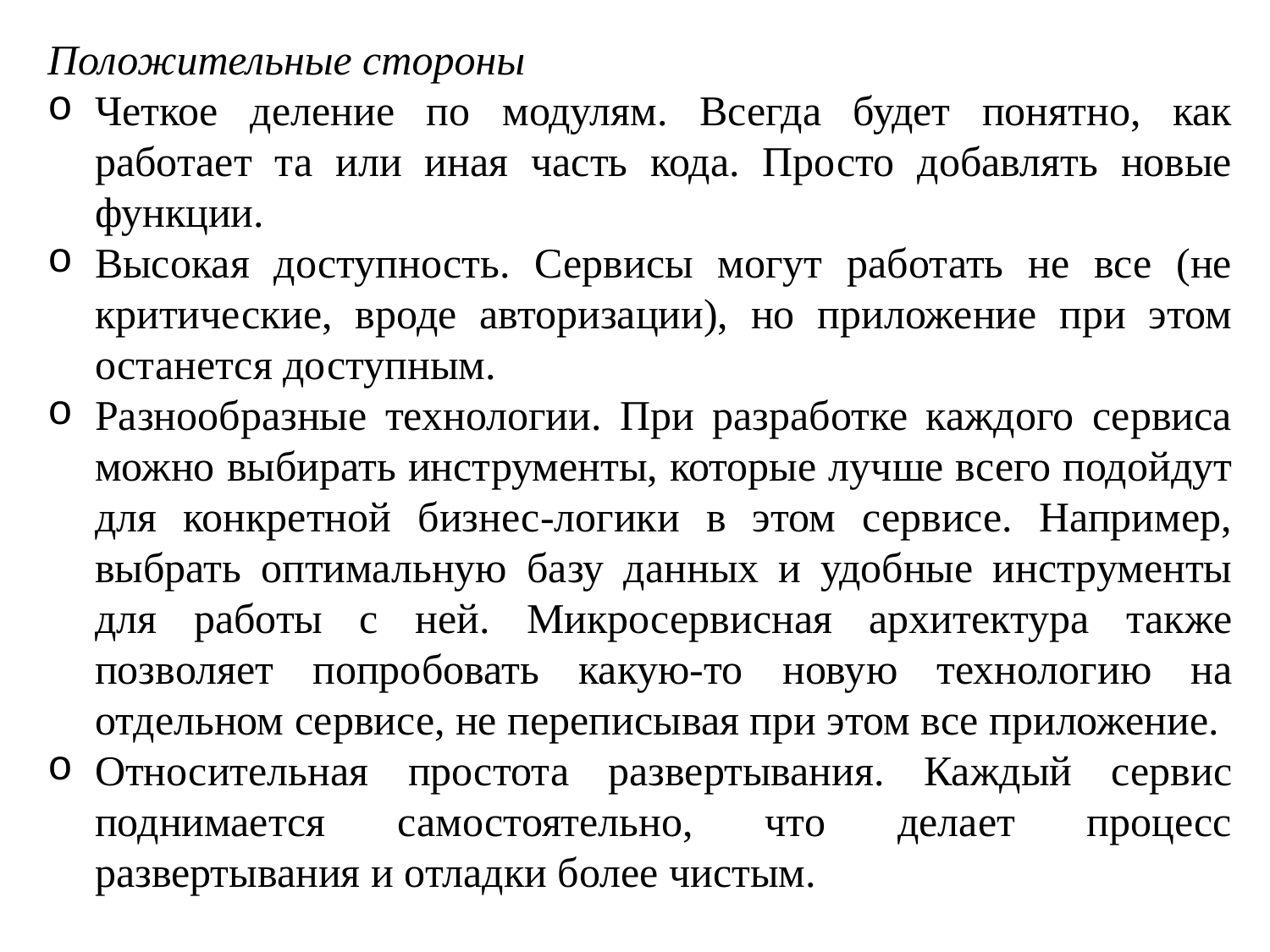

Положительные стороны
Четкое деление по модулям. Всегда будет понятно, как работает та или иная часть кода. Просто добавлять новые функции.
Высокая доступность. Сервисы могут работать не все (не критические, вроде авторизации), но приложение при этом останется доступным.
Разнообразные технологии. При разработке каждого сервиса можно выбирать инструменты, которые лучше всего подойдут для конкретной бизнес-логики в этом сервисе. Например, выбрать оптимальную базу данных и удобные инструменты для работы с ней. Микросервисная архитектура также позволяет попробовать какую-то новую технологию на отдельном сервисе, не переписывая при этом все приложение.
Относительная простота развертывания. Каждый сервис поднимается самостоятельно, что делает процесс развертывания и отладки более чистым.